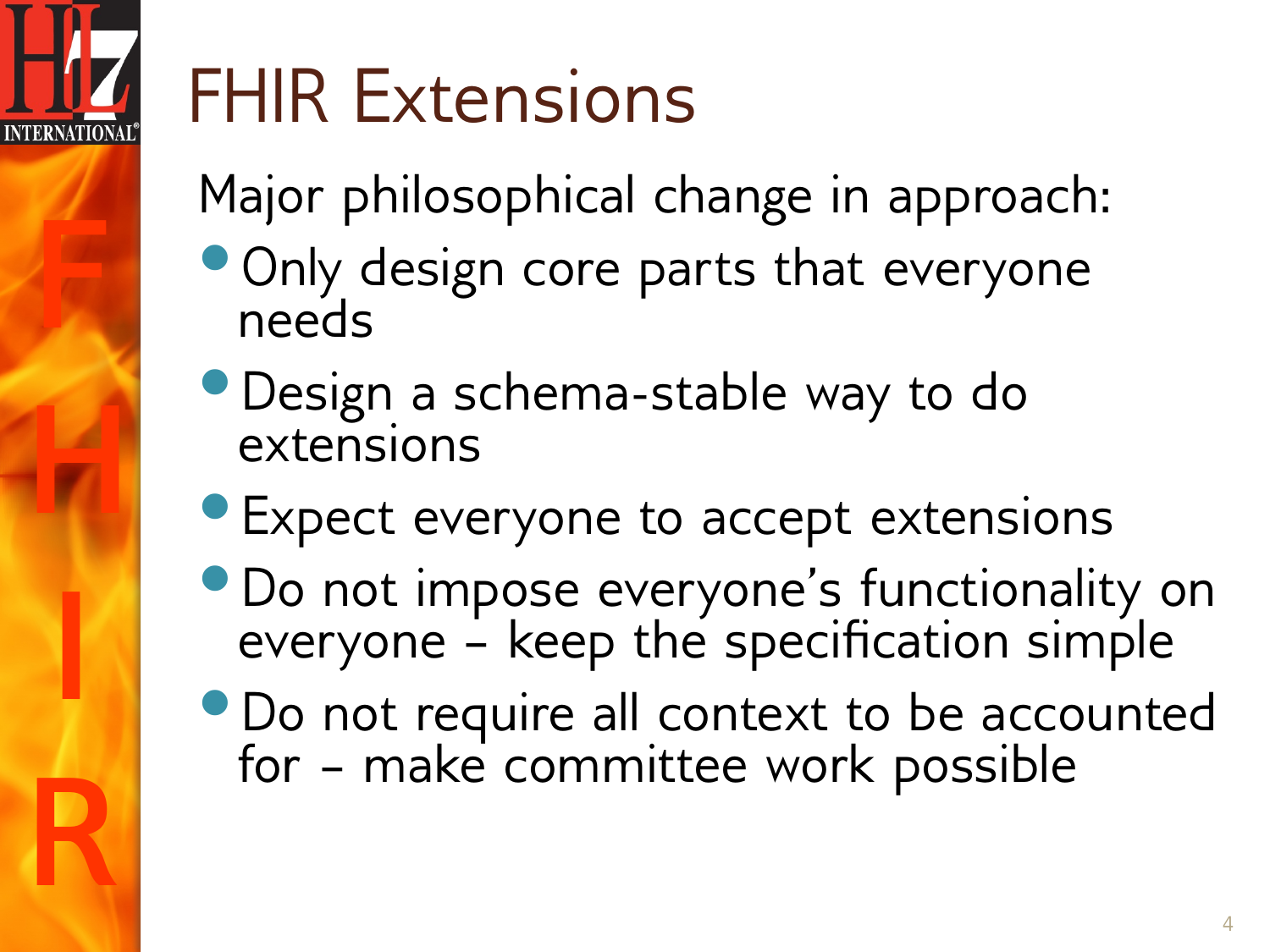

# FHIR Extensions
Major philosophical change in approach:
Only design core parts that everyone needs
Design a schema-stable way to do extensions
Expect everyone to accept extensions
Do not impose everyone’s functionality on everyone – keep the specification simple
Do not require all context to be accounted for – make committee work possible

4